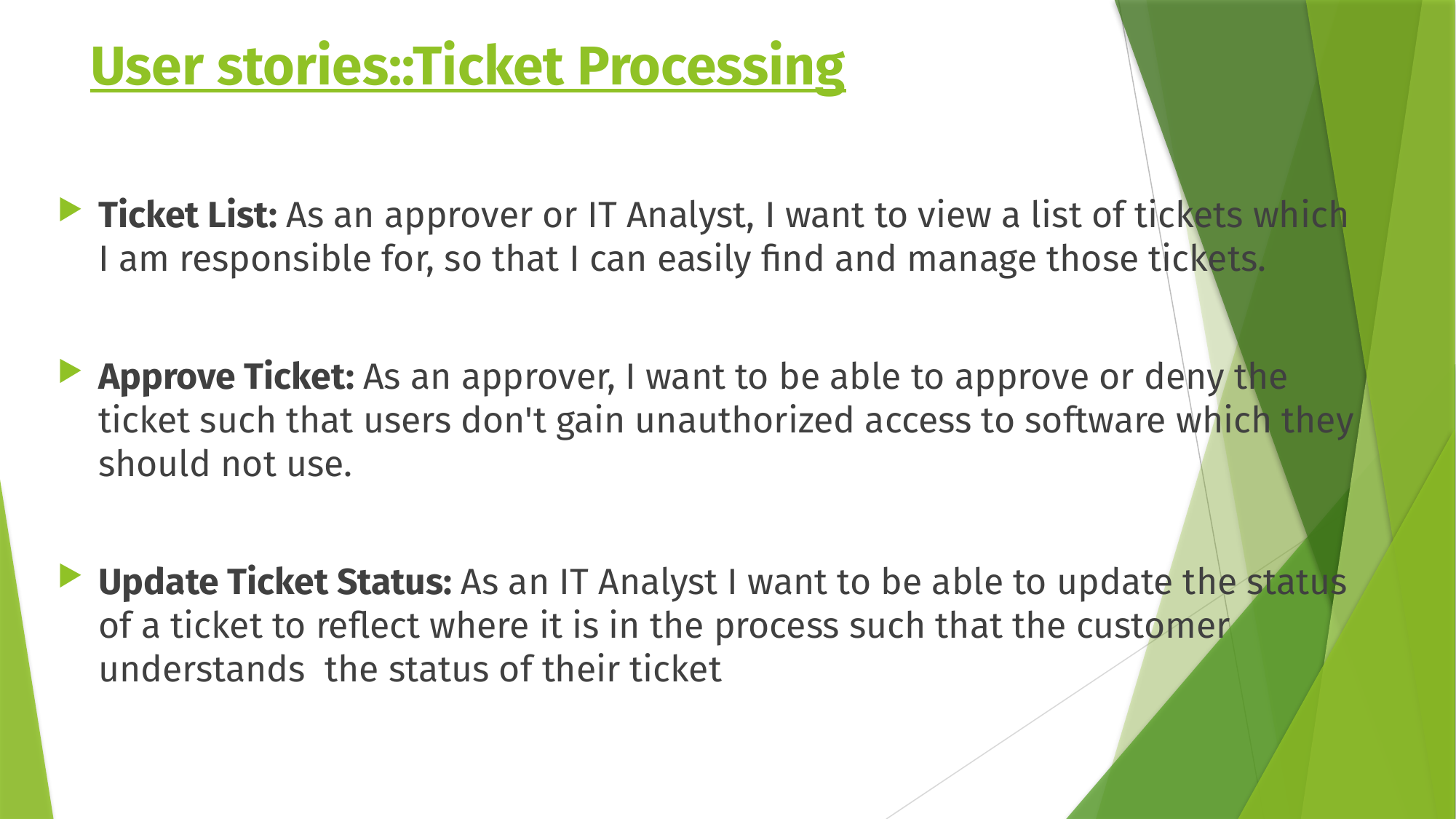

# User stories::Ticket Processing
Ticket List: As an approver or IT Analyst, I want to view a list of tickets which I am responsible for, so that I can easily find and manage those tickets.

Approve Ticket: As an approver, I want to be able to approve or deny the ticket such that users don't gain unauthorized access to software which they should not use.

Update Ticket Status: As an IT Analyst I want to be able to update the status of a ticket to reflect where it is in the process such that the customer understands  the status of their ticket